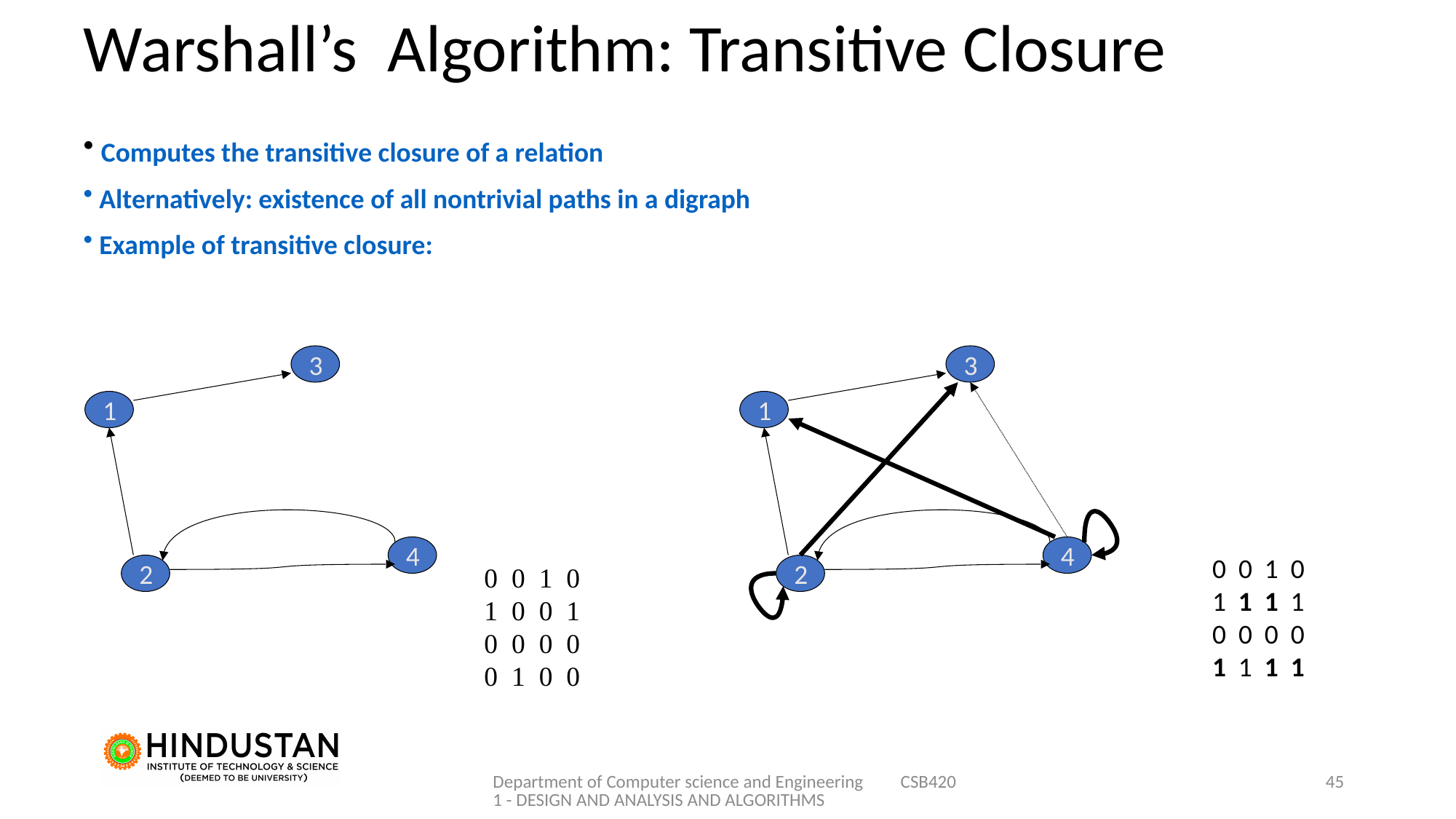

# Warshall’s  Algorithm: Transitive Closure
 Computes the transitive closure of a relation

 Alternatively: existence of all nontrivial paths in a digraph

 Example of transitive closure:

3

1

4
2
3

1

4
2
0  0  1  0
1  1  1  1
0  0  0  0
1  1  1  1
0  0  1  0
1  0  0  1
0  0  0  0
0  1  0  0
Department of Computer science and Engineering         CSB4201 - DESIGN AND ANALYSIS AND ALGORITHMS
45